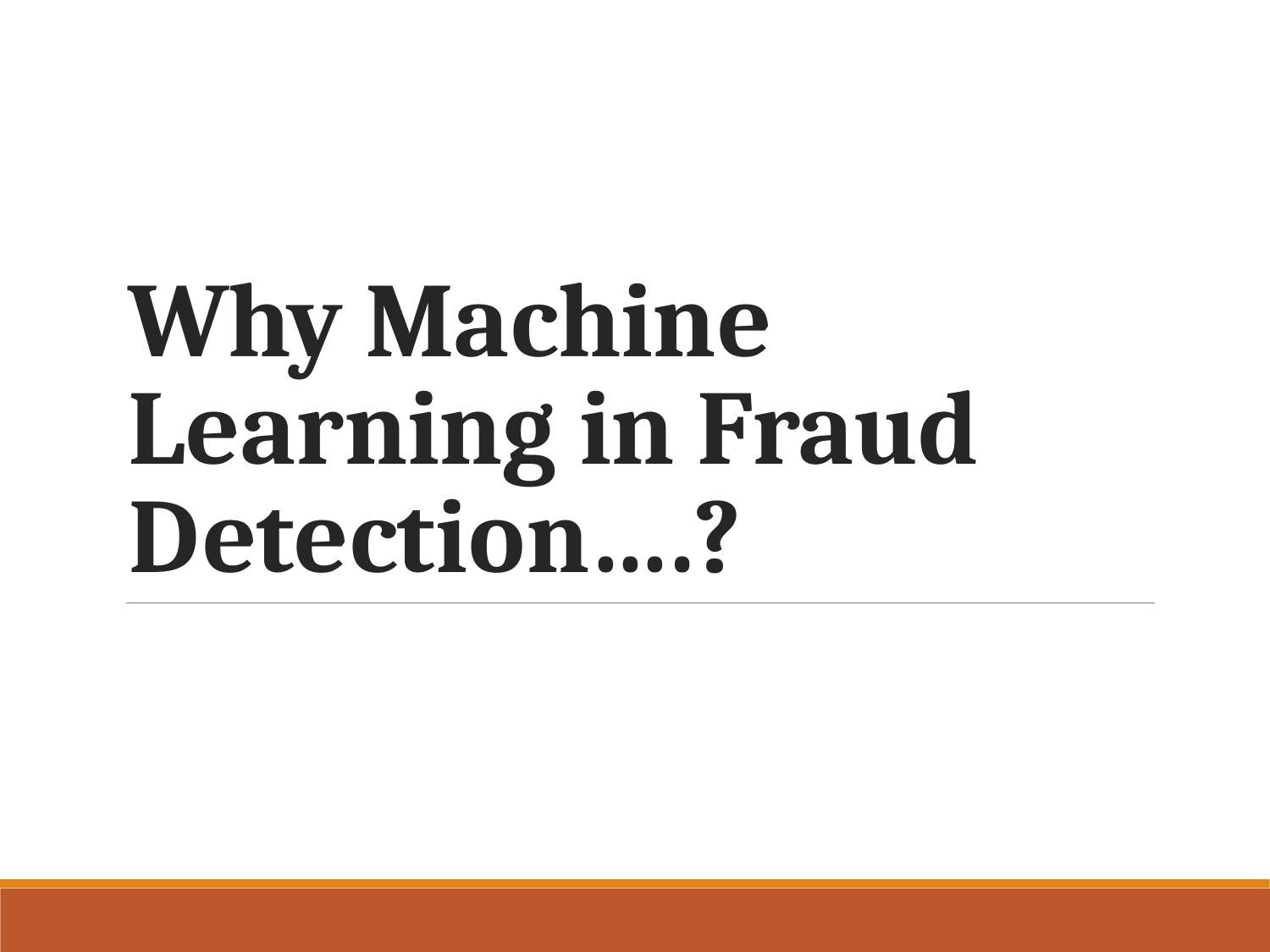

# Why Machine Learning in Fraud Detection….?